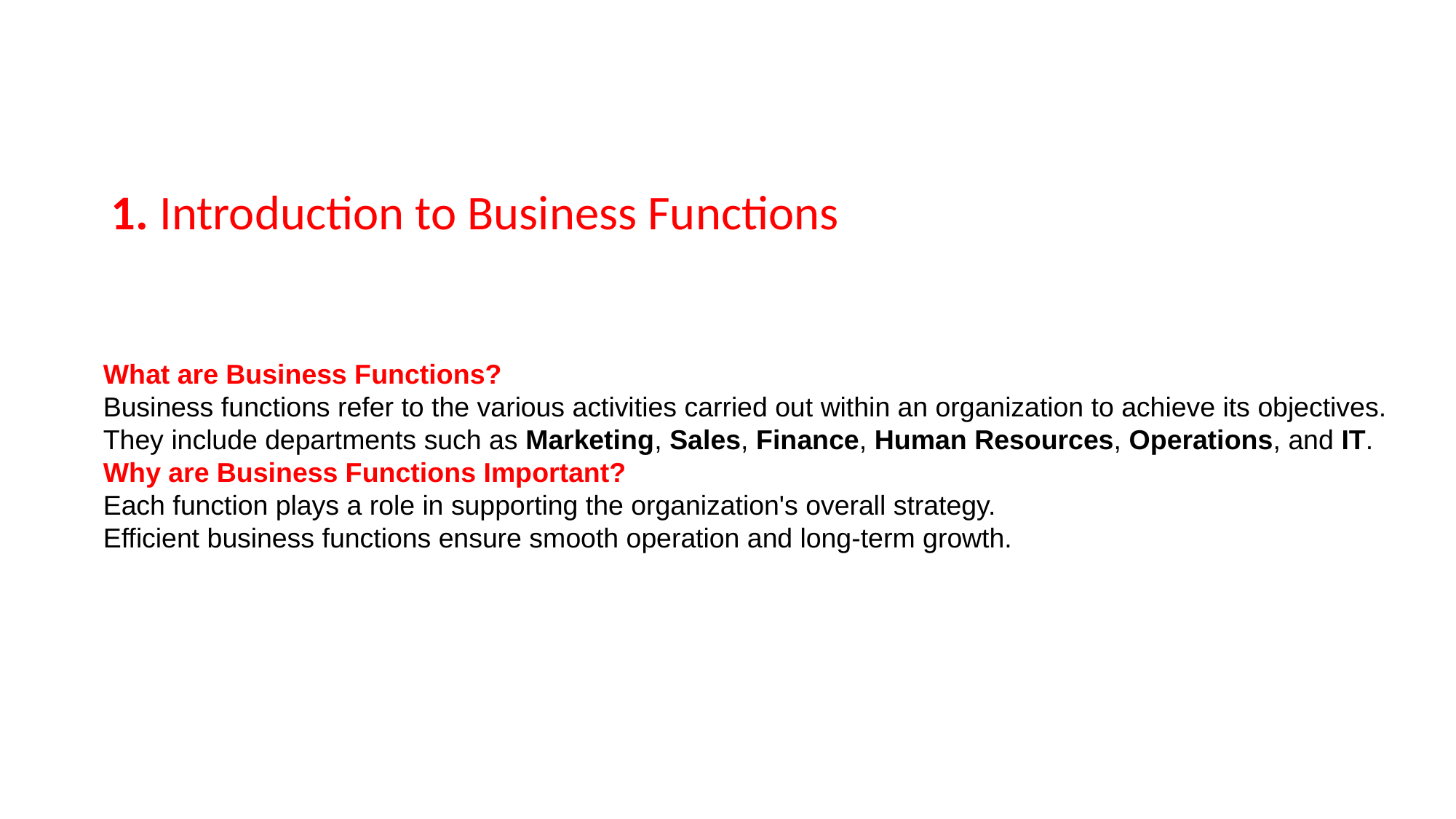

# 1. Introduction to Business Functions
What are Business Functions?
Business functions refer to the various activities carried out within an organization to achieve its objectives.
They include departments such as Marketing, Sales, Finance, Human Resources, Operations, and IT.
Why are Business Functions Important?
Each function plays a role in supporting the organization's overall strategy.
Efficient business functions ensure smooth operation and long-term growth.